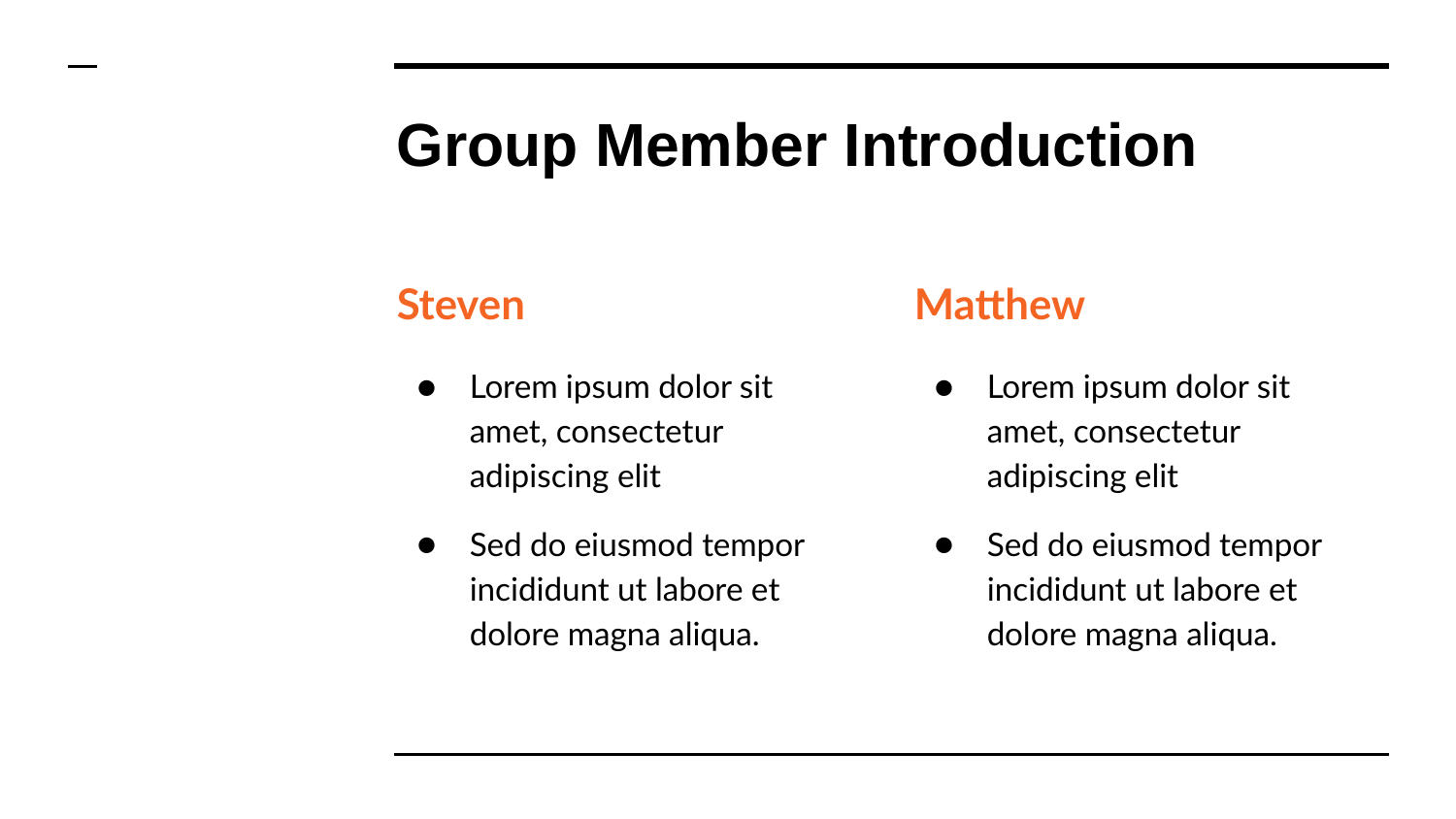

# Group Member Introduction
Steven
Lorem ipsum dolor sit amet, consectetur adipiscing elit
Sed do eiusmod tempor incididunt ut labore et dolore magna aliqua.
Matthew
Lorem ipsum dolor sit amet, consectetur adipiscing elit
Sed do eiusmod tempor incididunt ut labore et dolore magna aliqua.